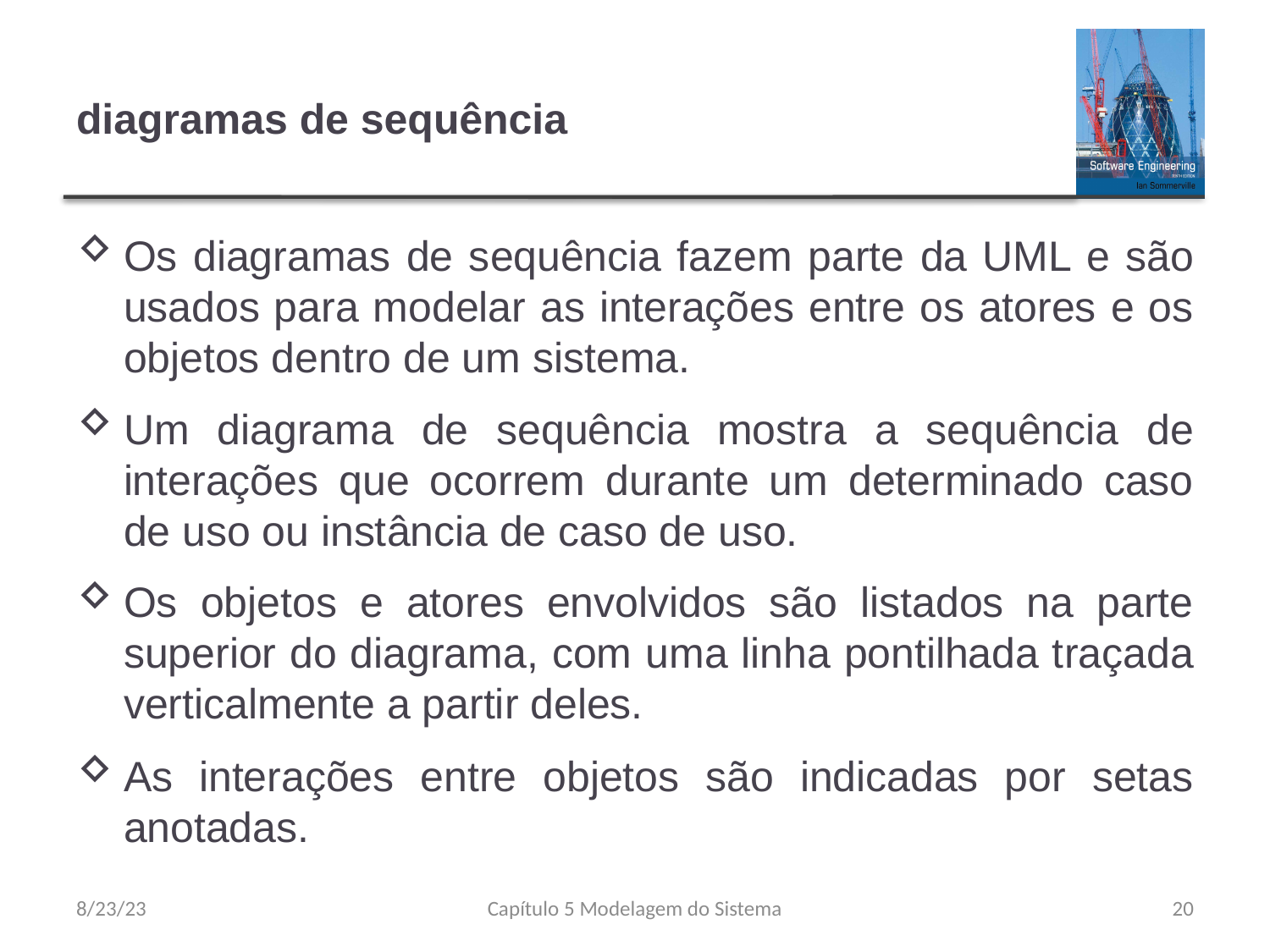

# diagramas de sequência
Os diagramas de sequência fazem parte da UML e são usados para modelar as interações entre os atores e os objetos dentro de um sistema.
Um diagrama de sequência mostra a sequência de interações que ocorrem durante um determinado caso de uso ou instância de caso de uso.
Os objetos e atores envolvidos são listados na parte superior do diagrama, com uma linha pontilhada traçada verticalmente a partir deles.
As interações entre objetos são indicadas por setas anotadas.
8/23/23
Capítulo 5 Modelagem do Sistema
20